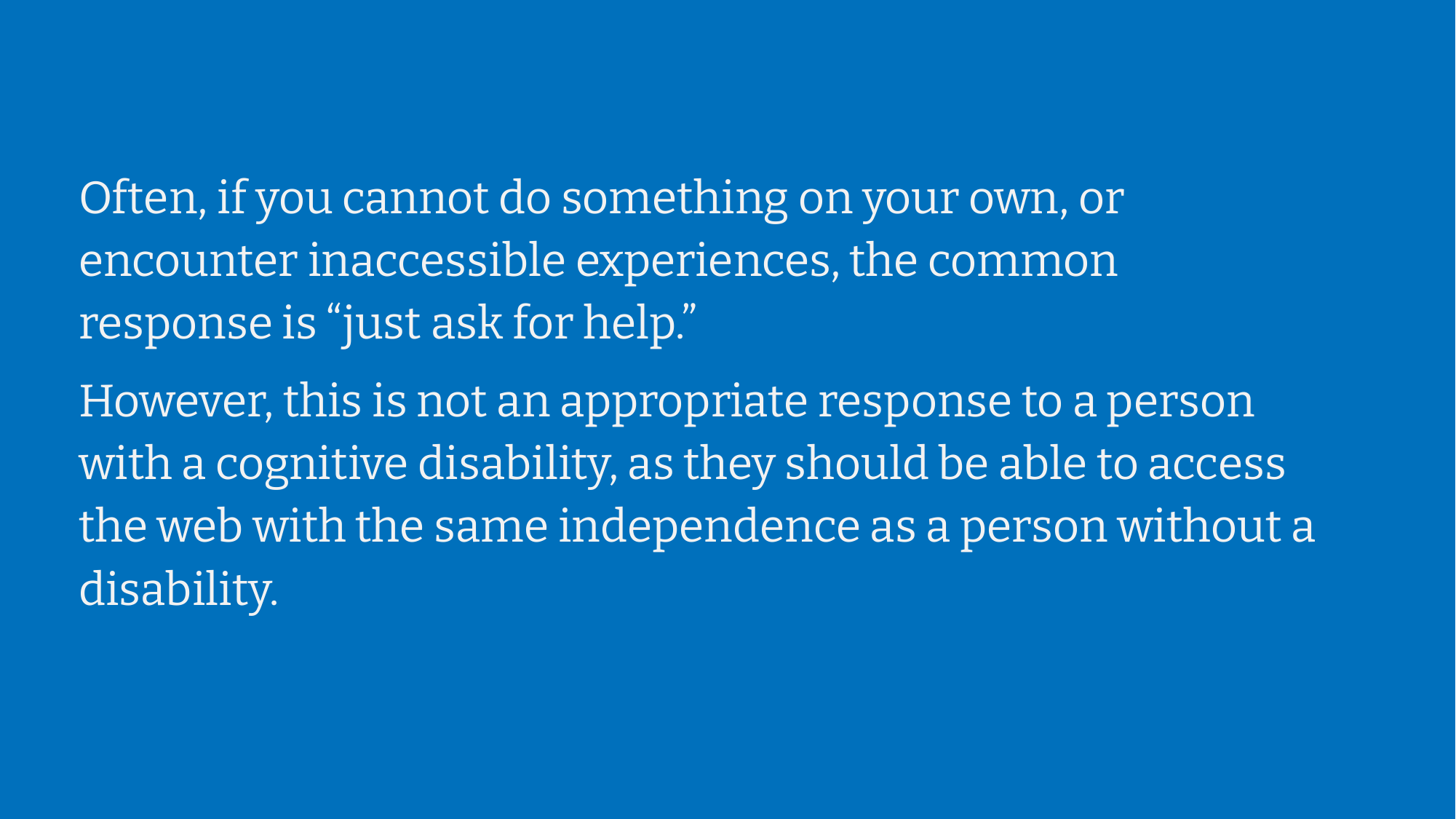

# Often, if you cannot do something on your own, or encounter inaccessible experiences, the common response is “just ask for help.”
However, this is not an appropriate response to a person with a cognitive disability, as they should be able to access the web with the same independence as a person without a disability.